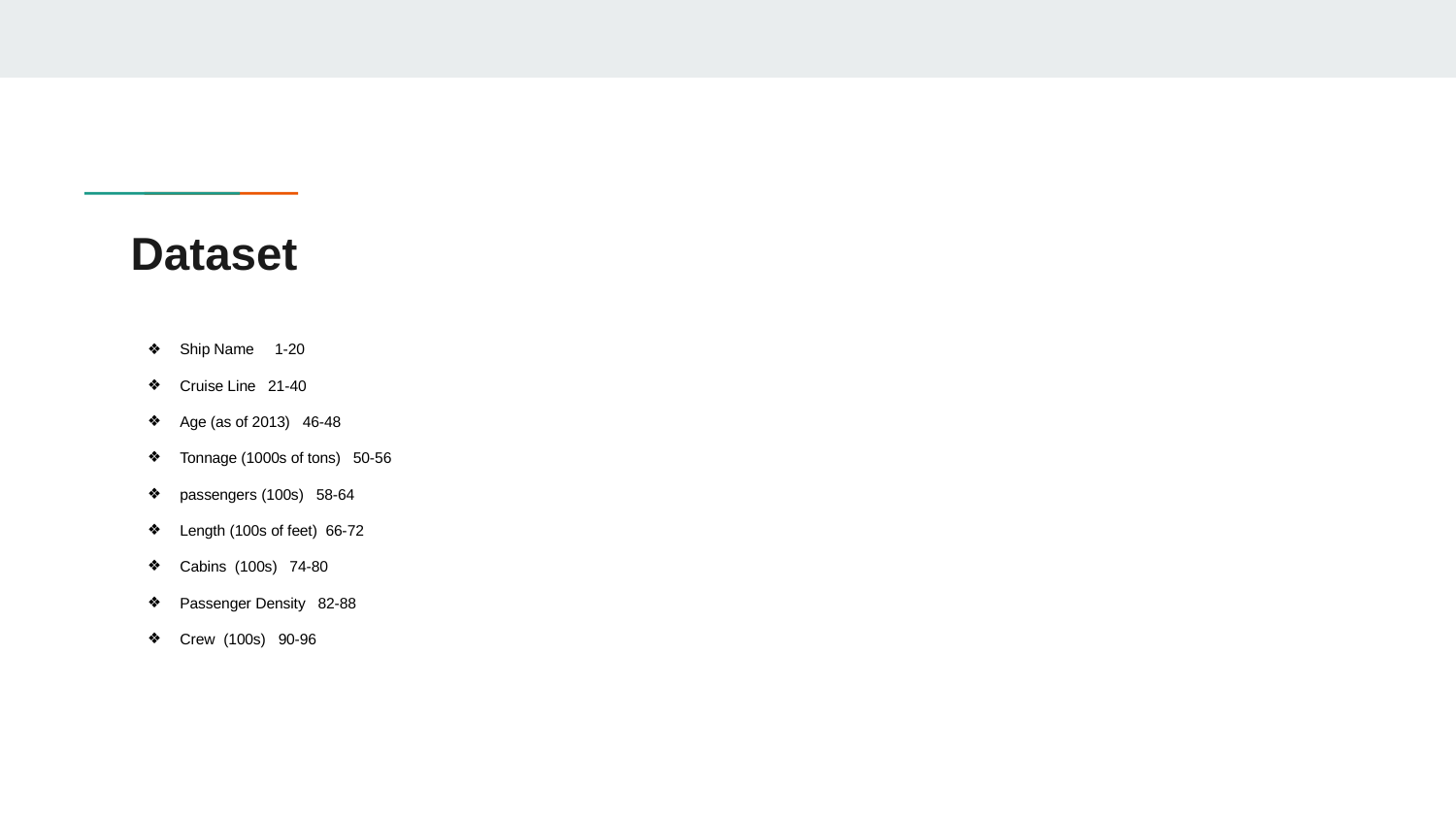

# Dataset
Ship Name     1-20
Cruise Line   21-40
Age (as of 2013)   46-48
Tonnage (1000s of tons)   50-56
passengers (100s)   58-64
Length (100s of feet)  66-72
Cabins  (100s)   74-80
Passenger Density   82-88
Crew  (100s)   90-96